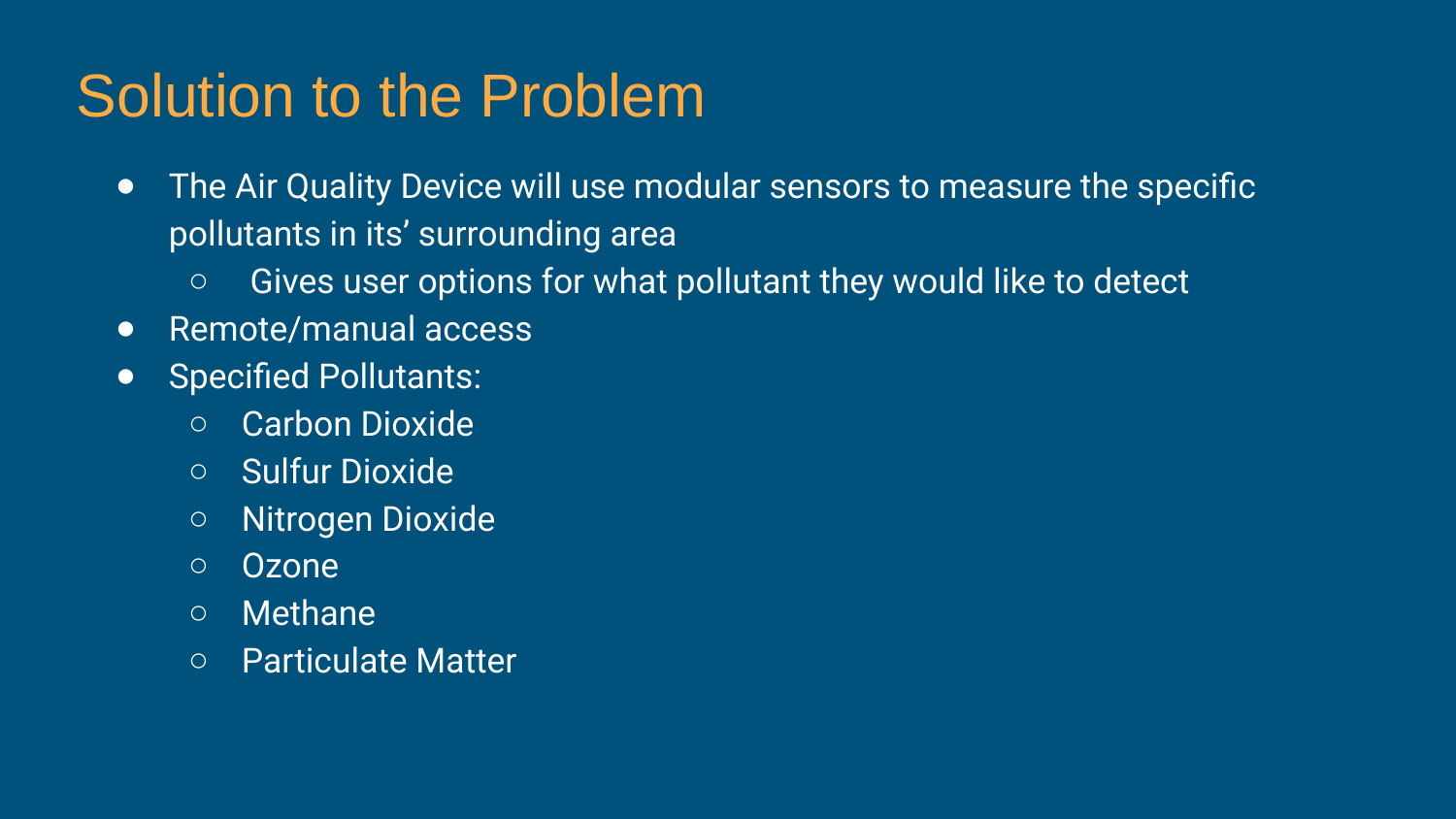

# Solution to the Problem
The Air Quality Device will use modular sensors to measure the specific pollutants in its’ surrounding area
 Gives user options for what pollutant they would like to detect
Remote/manual access
Specified Pollutants:
Carbon Dioxide
Sulfur Dioxide
Nitrogen Dioxide
Ozone
Methane
Particulate Matter